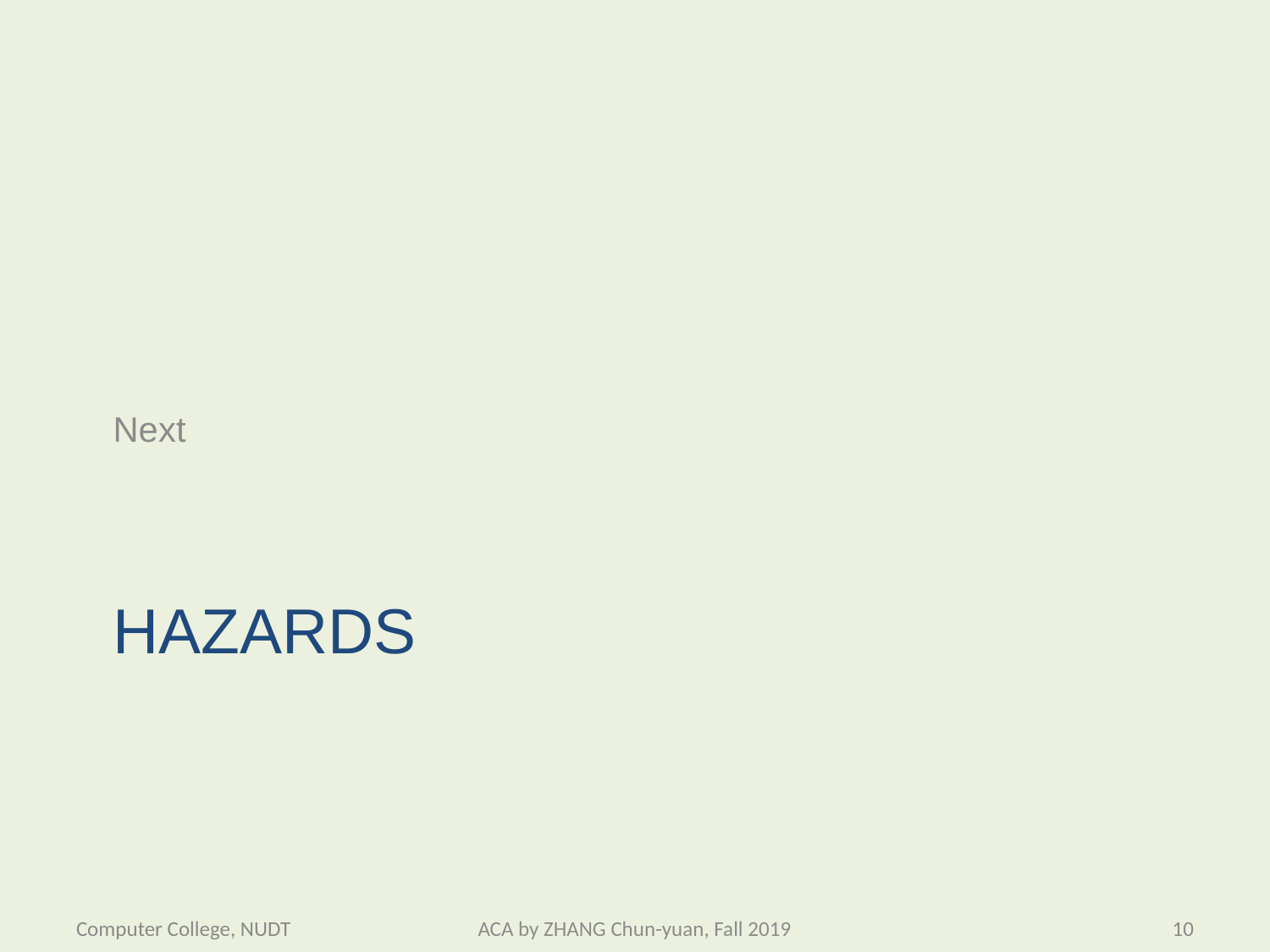

Next
# Hazards
Computer College, NUDT
ACA by ZHANG Chun-yuan, Fall 2019
10